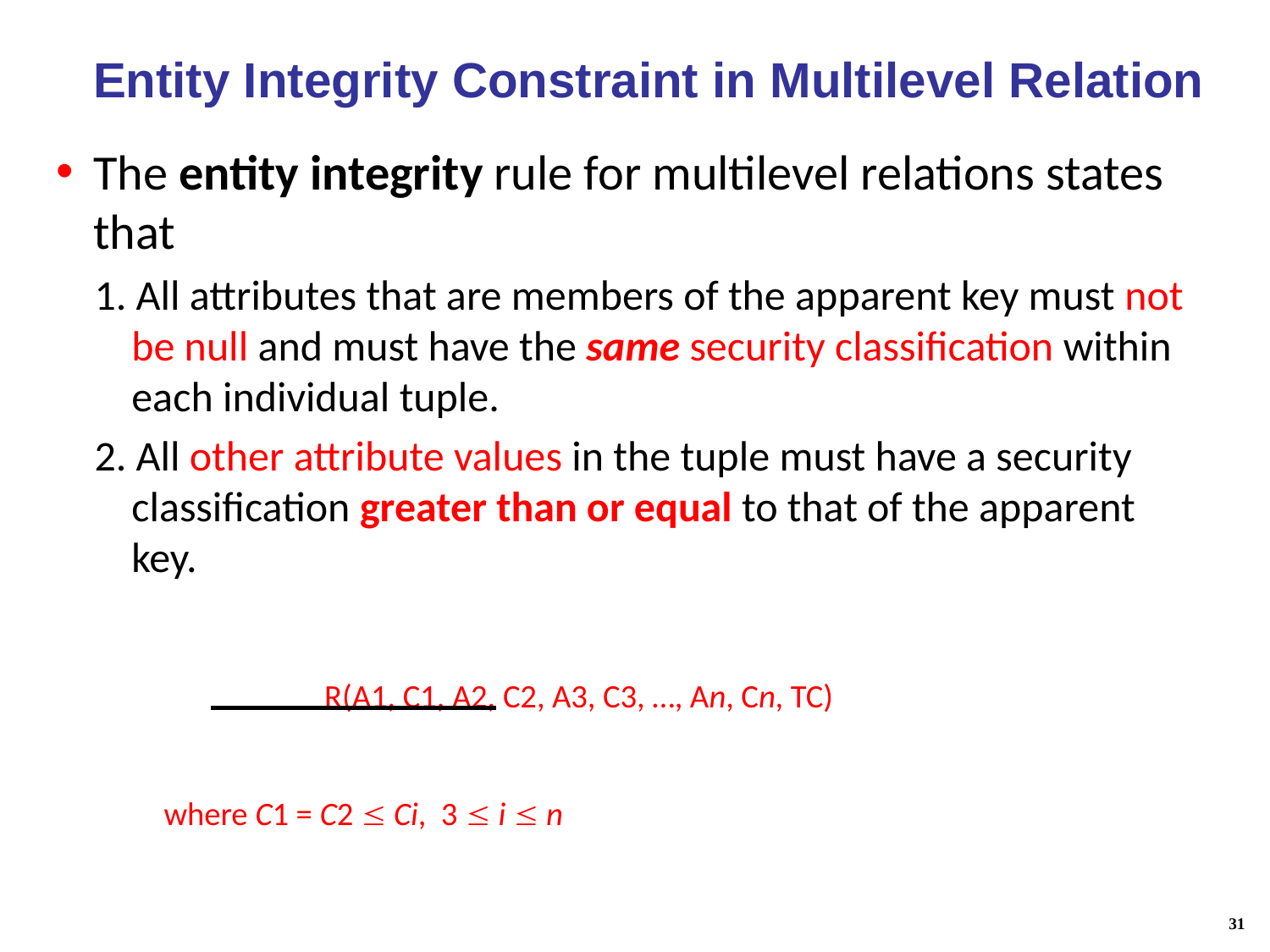

# Entity Integrity Constraint in Multilevel Relation
The entity integrity rule for multilevel relations states that
1. All attributes that are members of the apparent key must not be null and must have the same security classification within each individual tuple.
2. All other attribute values in the tuple must have a security classification greater than or equal to that of the apparent key.
R(A1, C1, A2, C2, A3, C3, …, An, Cn, TC)
where C1 = C2 ≤ Ci,  3 ≤ i ≤ n
31